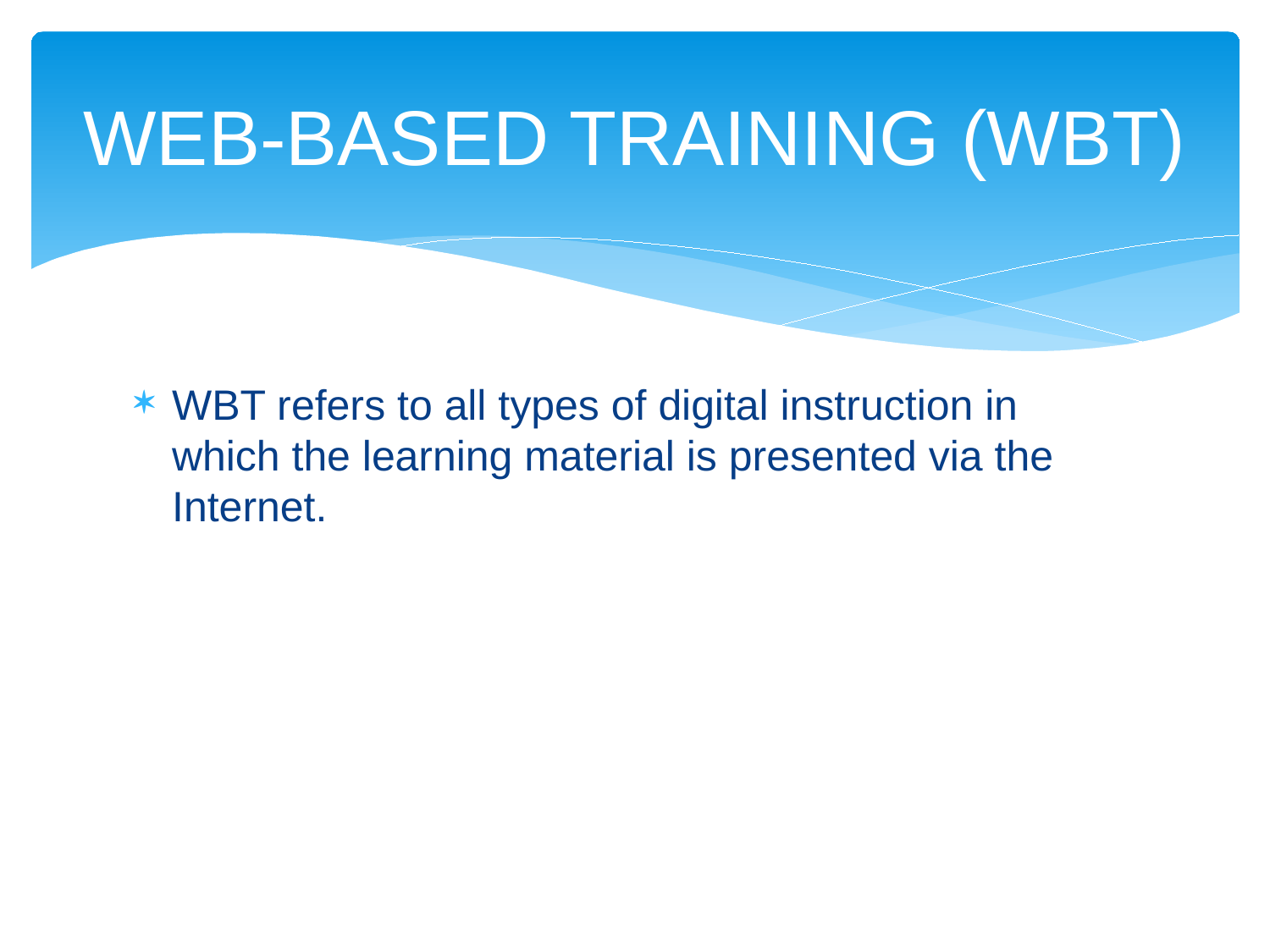

# WEB-BASED TRAINING (WBT)
WBT refers to all types of digital instruction in which the learning material is presented via the Internet.